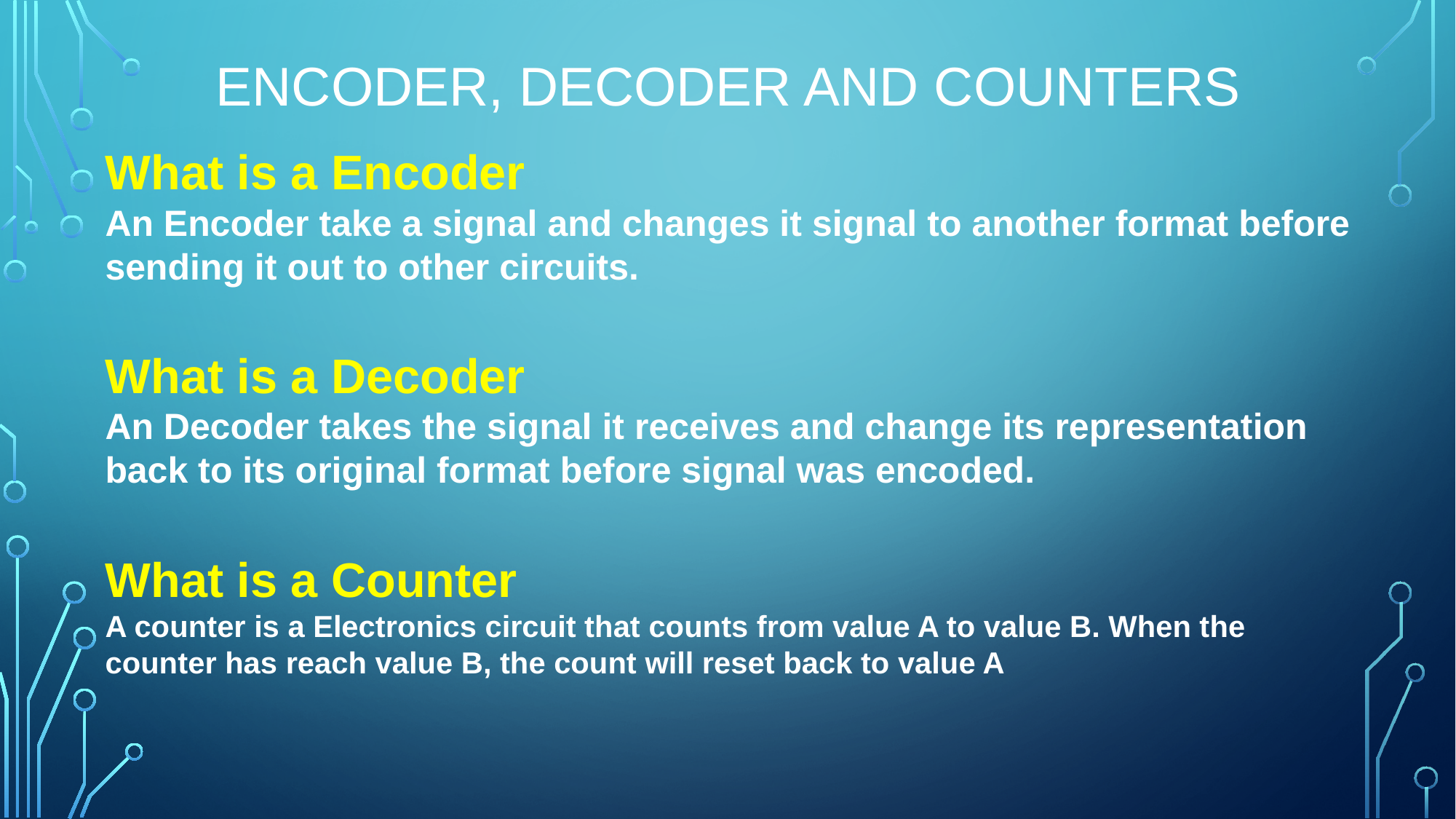

# Encoder, Decoder and counters
What is a Encoder
An Encoder take a signal and changes it signal to another format before sending it out to other circuits.
What is a Decoder
An Decoder takes the signal it receives and change its representation back to its original format before signal was encoded.
What is a Counter
A counter is a Electronics circuit that counts from value A to value B. When the counter has reach value B, the count will reset back to value A